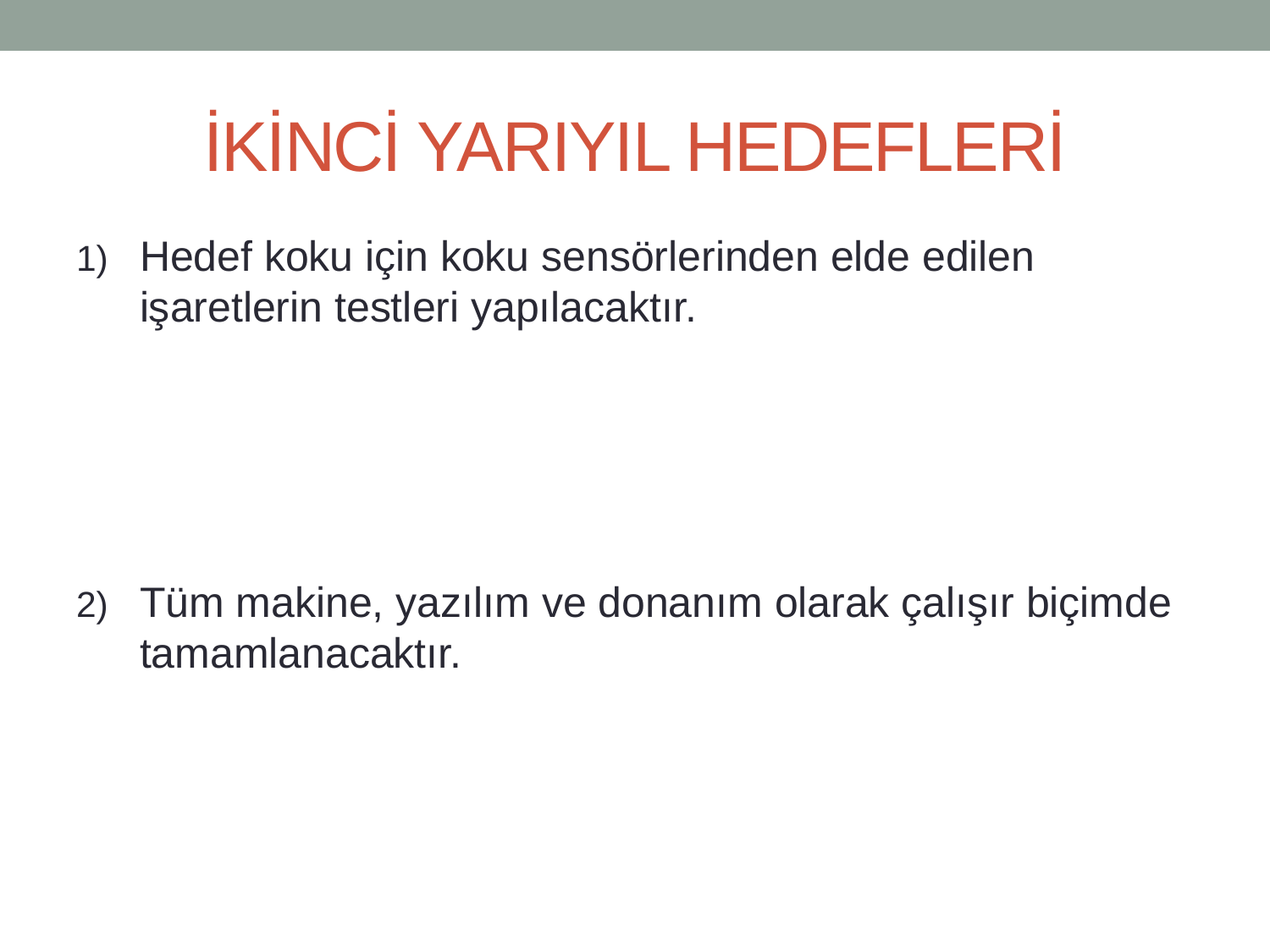

# İKİNCİ YARIYIL HEDEFLERİ
Hedef koku için koku sensörlerinden elde edilen işaretlerin testleri yapılacaktır.

Tüm makine, yazılım ve donanım olarak çalışır biçimde tamamlanacaktır.